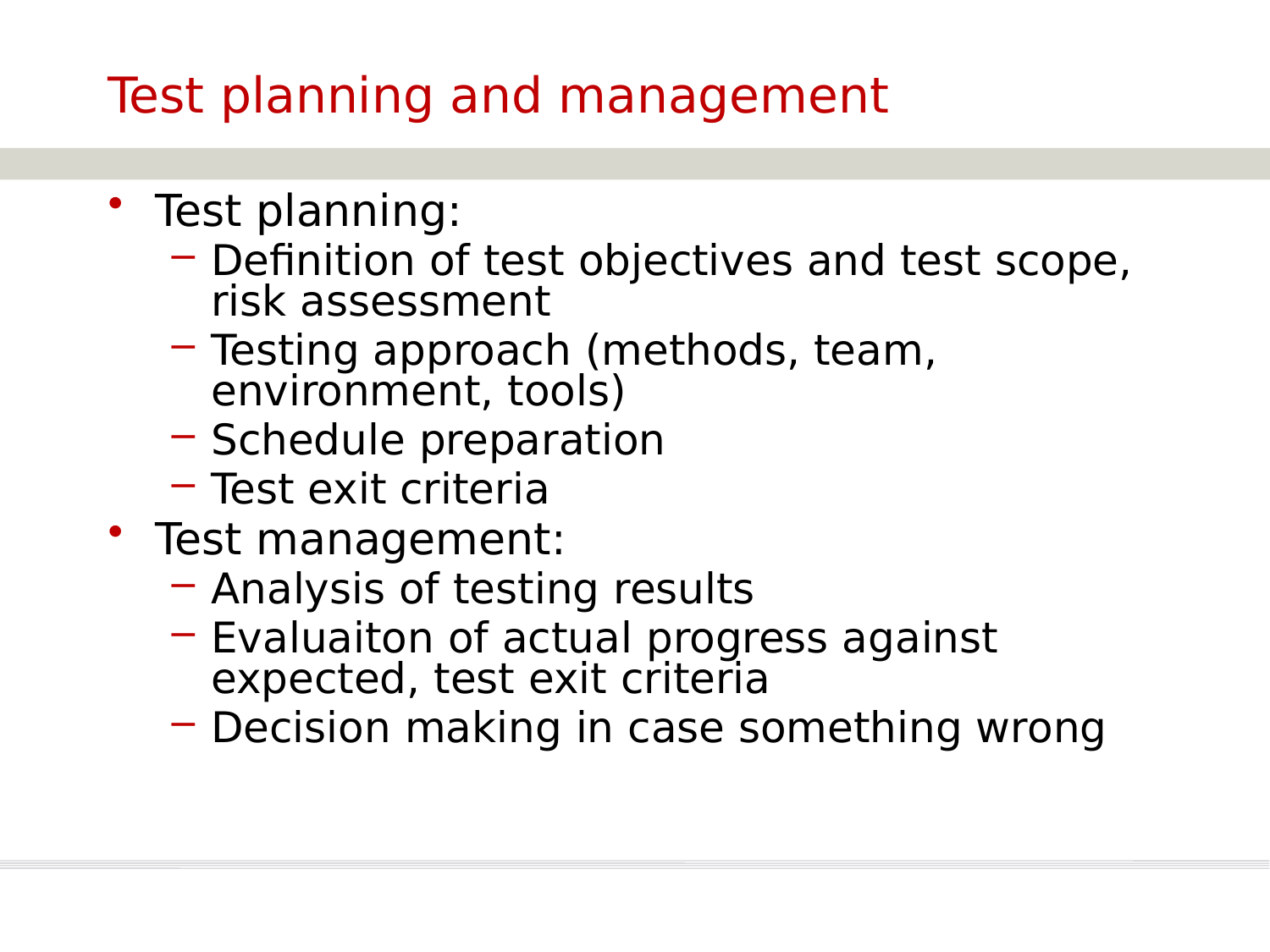

Test planning and management
Test planning:
Definition of test objectives and test scope, risk assessment
Testing approach (methods, team, environment, tools)
Schedule preparation
Test exit criteria
Test management:
Analysis of testing results
Evaluaiton of actual progress against expected, test exit criteria
Decision making in case something wrong